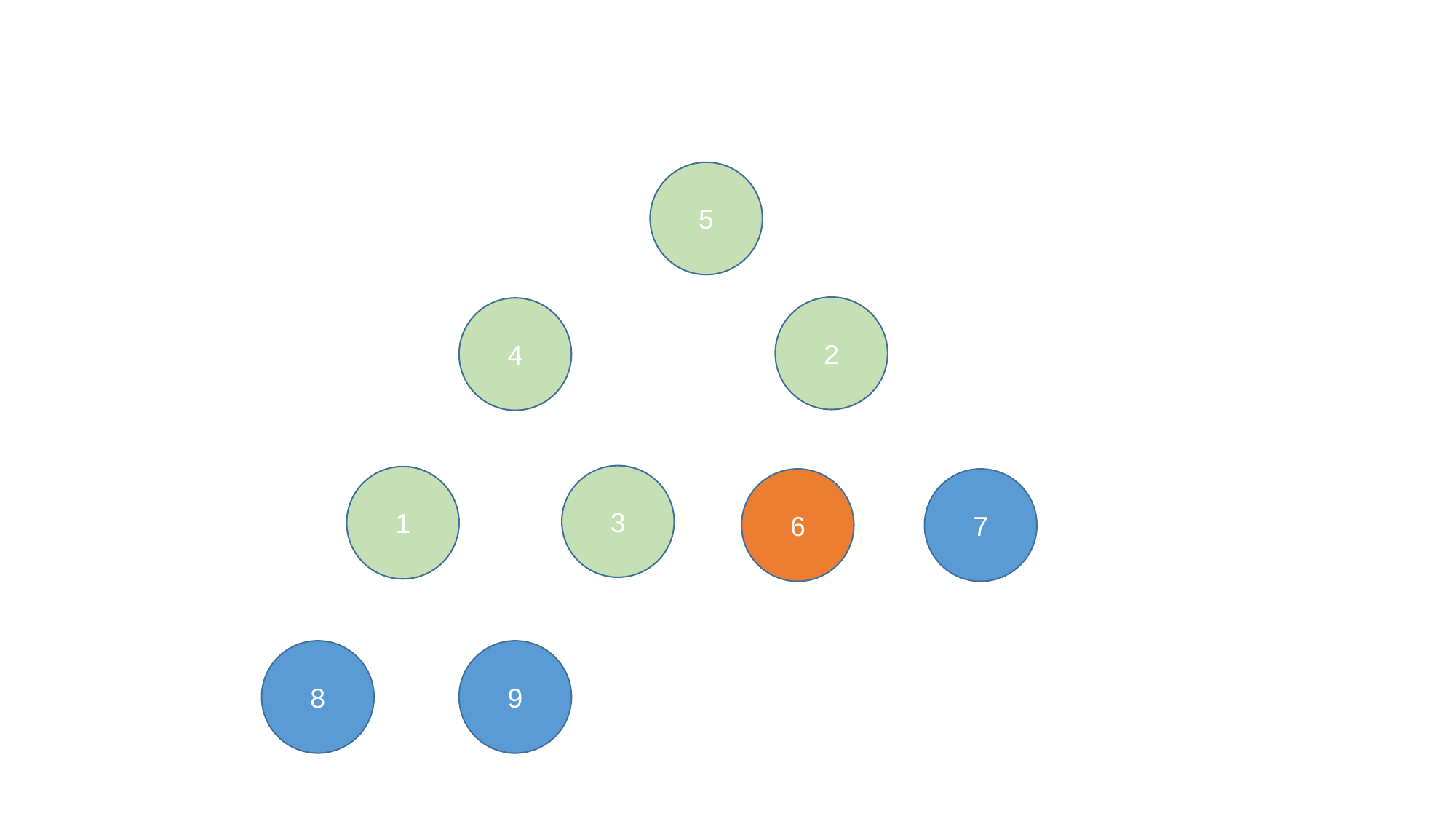

5
2
4
3
1
6
7
8
9